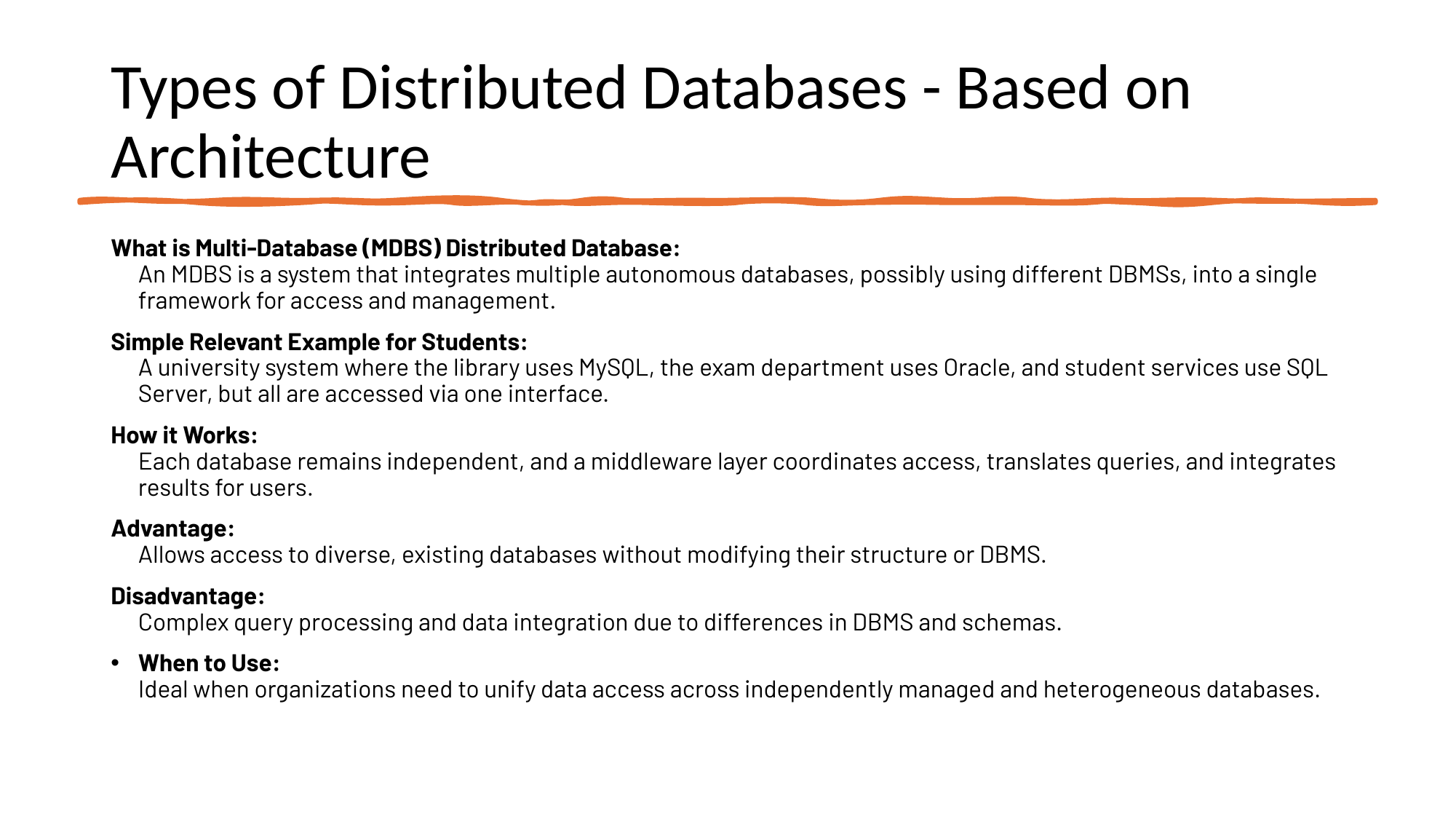

# Types of Distributed Databases - Based on Architecture

What is Multi-Database (MDBS) Distributed Database:
An MDBS is a system that integrates multiple autonomous databases, possibly using different DBMSs, into a single framework for access and management.
Simple Relevant Example for Students:
A university system where the library uses MySQL, the exam department uses Oracle, and student services use SQL Server, but all are accessed via one interface.
How it Works:
Each database remains independent, and a middleware layer coordinates access, translates queries, and integrates results for users.
Advantage:
Allows access to diverse, existing databases without modifying their structure or DBMS.
Disadvantage:
Complex query processing and data integration due to differences in DBMS and schemas.
When to Use:
Ideal when organizations need to unify data access across independently managed and heterogeneous databases.